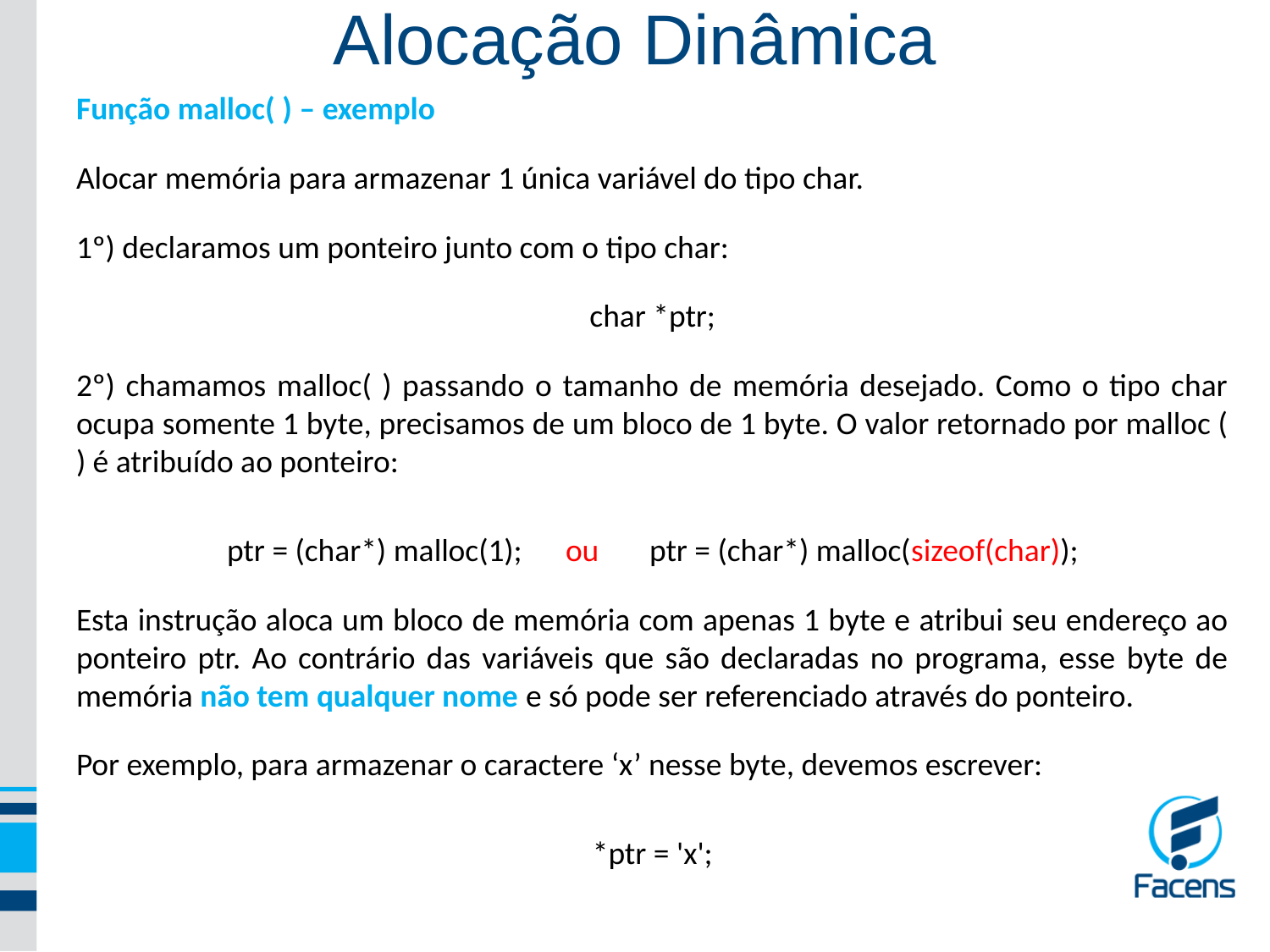

Alocação Dinâmica
Função malloc( ) – exemplo

Alocar memória para armazenar 1 única variável do tipo char.

1º) declaramos um ponteiro junto com o tipo char:

char *ptr;

2º) chamamos malloc( ) passando o tamanho de memória desejado. Como o tipo char ocupa somente 1 byte, precisamos de um bloco de 1 byte. O valor retornado por malloc ( ) é atribuído ao ponteiro:

ptr = (char*) malloc(1);      ou       ptr = (char*) malloc(sizeof(char));

Esta instrução aloca um bloco de memória com apenas 1 byte e atribui seu endereço ao ponteiro ptr. Ao contrário das variáveis que são declaradas no programa, esse byte de memória não tem qualquer nome e só pode ser referenciado através do ponteiro.

Por exemplo, para armazenar o caractere ‘x’ nesse byte, devemos escrever:

*ptr = 'x';